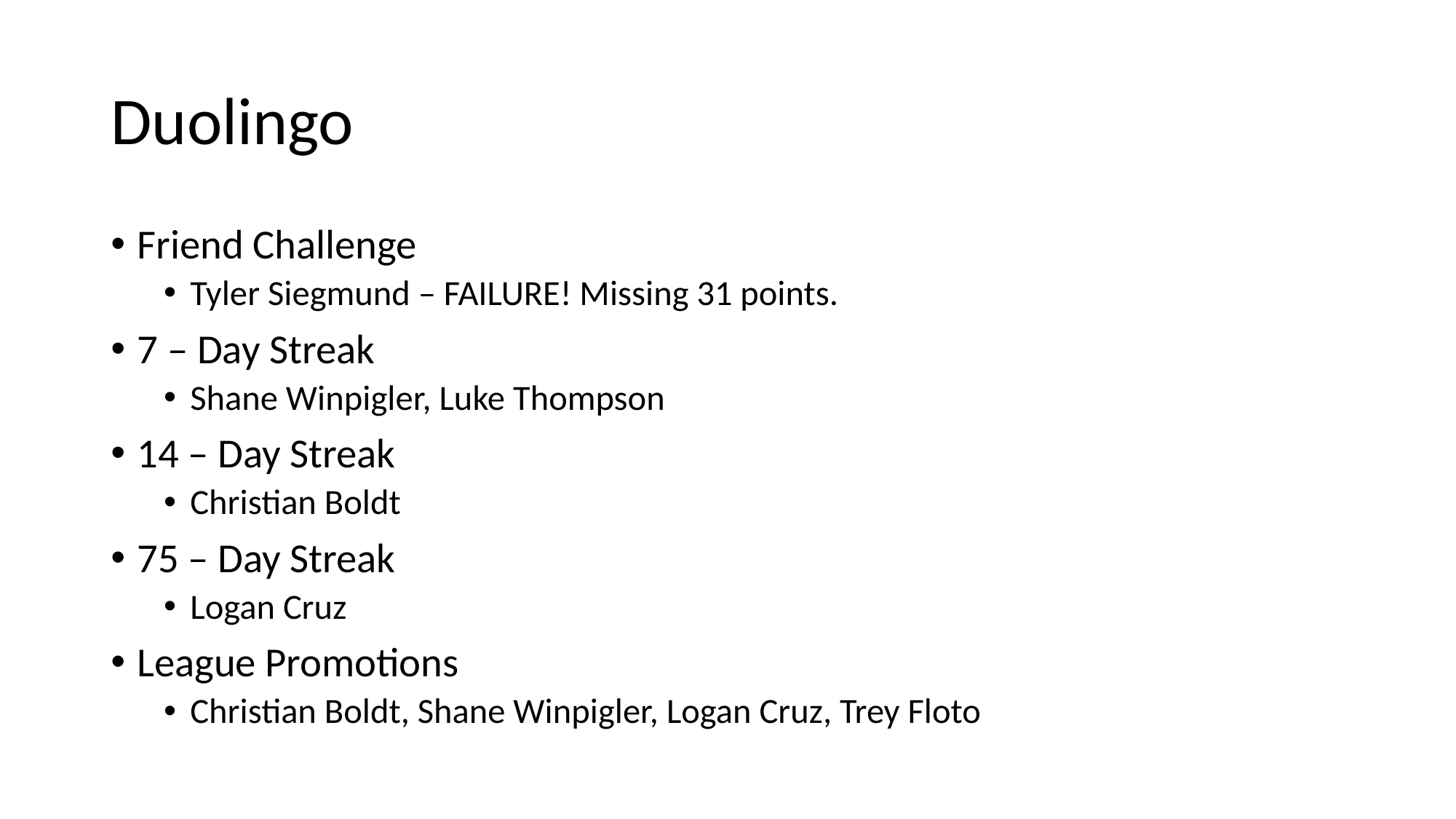

# Duolingo
Friend Challenge
Tyler Siegmund – FAILURE! Missing 31 points.
7 – Day Streak
Shane Winpigler, Luke Thompson
14 – Day Streak
Christian Boldt
75 – Day Streak
Logan Cruz
League Promotions
Christian Boldt, Shane Winpigler, Logan Cruz, Trey Floto